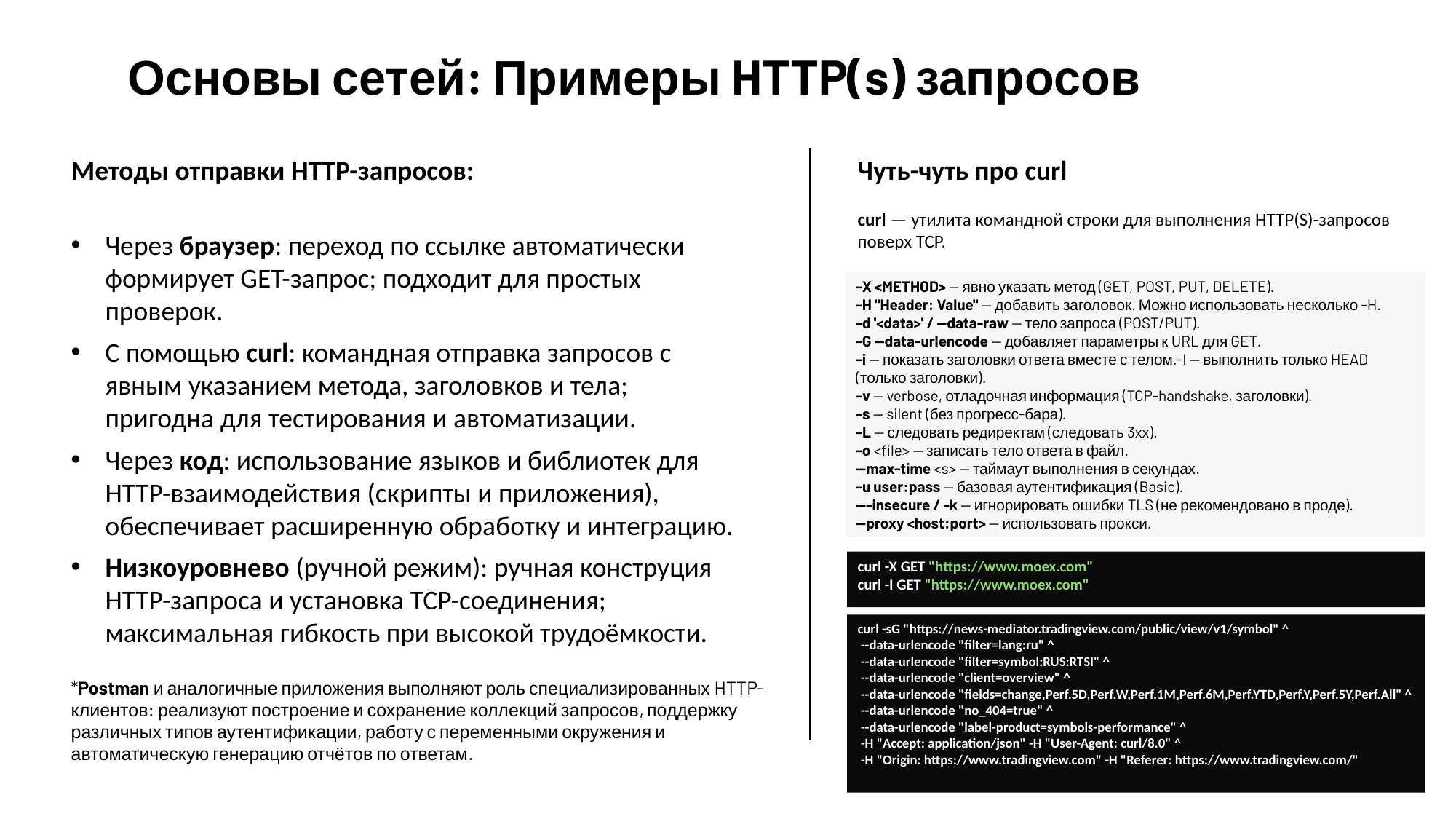

# Основы сетей: Примеры HTTP(s) запросов
Методы отправки HTTP-запросов:

Через браузер: переход по ссылке автоматически формирует GET-запрос; подходит для простых проверок.
С помощью curl: командная отправка запросов с явным указанием метода, заголовков и тела; пригодна для тестирования и автоматизации.
Через код: использование языков и библиотек для HTTP-взаимодействия (скрипты и приложения), обеспечивает расширенную обработку и интеграцию.
Низкоуровнево (ручной режим): ручная конструция HTTP-запроса и установка TCP-соединения; максимальная гибкость при высокой трудоёмкости.
Чуть-чуть про curl

curl — утилита командной строки для выполнения HTTP(S)-запросов поверх TCP.
-X <METHOD> — явно указать метод (GET, POST, PUT, DELETE).
-H "Header: Value" — добавить заголовок. Можно использовать несколько -H.
-d '<data>' / --data-raw — тело запроса (POST/PUT).
-G --data-urlencode — добавляет параметры к URL для GET.
-i — показать заголовки ответа вместе с телом.-I — выполнить только HEAD (только заголовки).
-v — verbose, отладочная информация (TCP-handshake, заголовки).
-s — silent (без прогресс-бара).
-L — следовать редиректам (следовать 3xx).
-o <file> — записать тело ответа в файл.
--max-time <s> — таймаут выполнения в секундах.
-u user:pass — базовая аутентификация (Basic).
---insecure / -k — игнорировать ошибки TLS (не рекомендовано в проде).
--proxy <host:port> — использовать прокси.
curl -X GET "https://www.moex.com"
curl -I GET "https://www.moex.com"

curl -sG "https://news-mediator.tradingview.com/public/view/v1/symbol" ^
 --data-urlencode "filter=lang:ru" ^
 --data-urlencode "filter=symbol:RUS:RTSI" ^
 --data-urlencode "client=overview" ^
 --data-urlencode "fields=change,Perf.5D,Perf.W,Perf.1M,Perf.6M,Perf.YTD,Perf.Y,Perf.5Y,Perf.All" ^
 --data-urlencode "no_404=true" ^
 --data-urlencode "label-product=symbols-performance" ^
 -H "Accept: application/json" -H "User-Agent: curl/8.0" ^
 -H "Origin: https://www.tradingview.com" -H "Referer: https://www.tradingview.com/"
*Postman и аналогичные приложения выполняют роль специализированных HTTP-клиентов: реализуют построение и сохранение коллекций запросов, поддержку различных типов аутентификации, работу с переменными окружения и автоматическую генерацию отчётов по ответам.